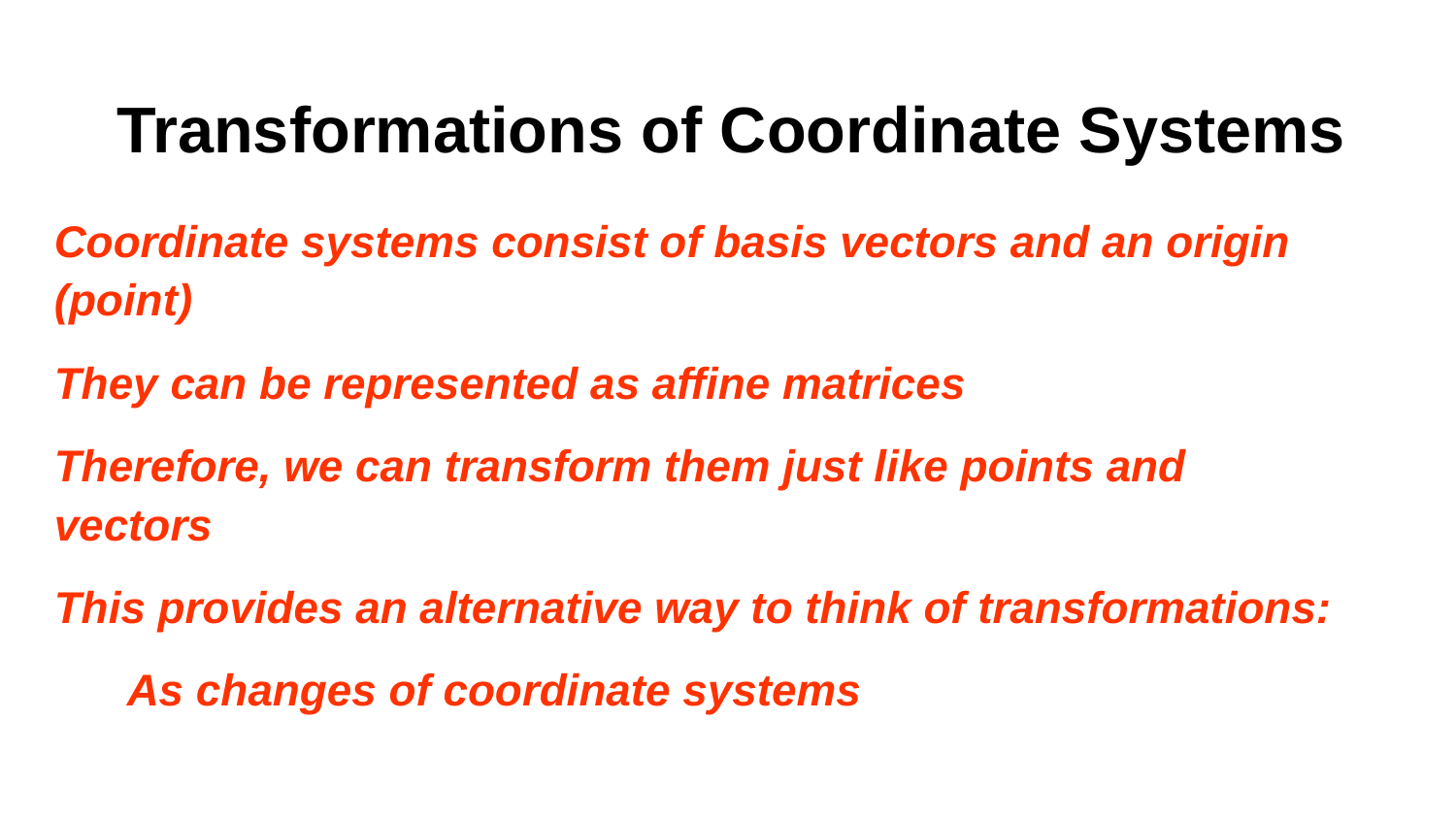

# Transformations of Coordinate Systems
Coordinate systems consist of basis vectors and an origin (point)
They can be represented as affine matrices
Therefore, we can transform them just like points and vectors
This provides an alternative way to think of transformations:
As changes of coordinate systems